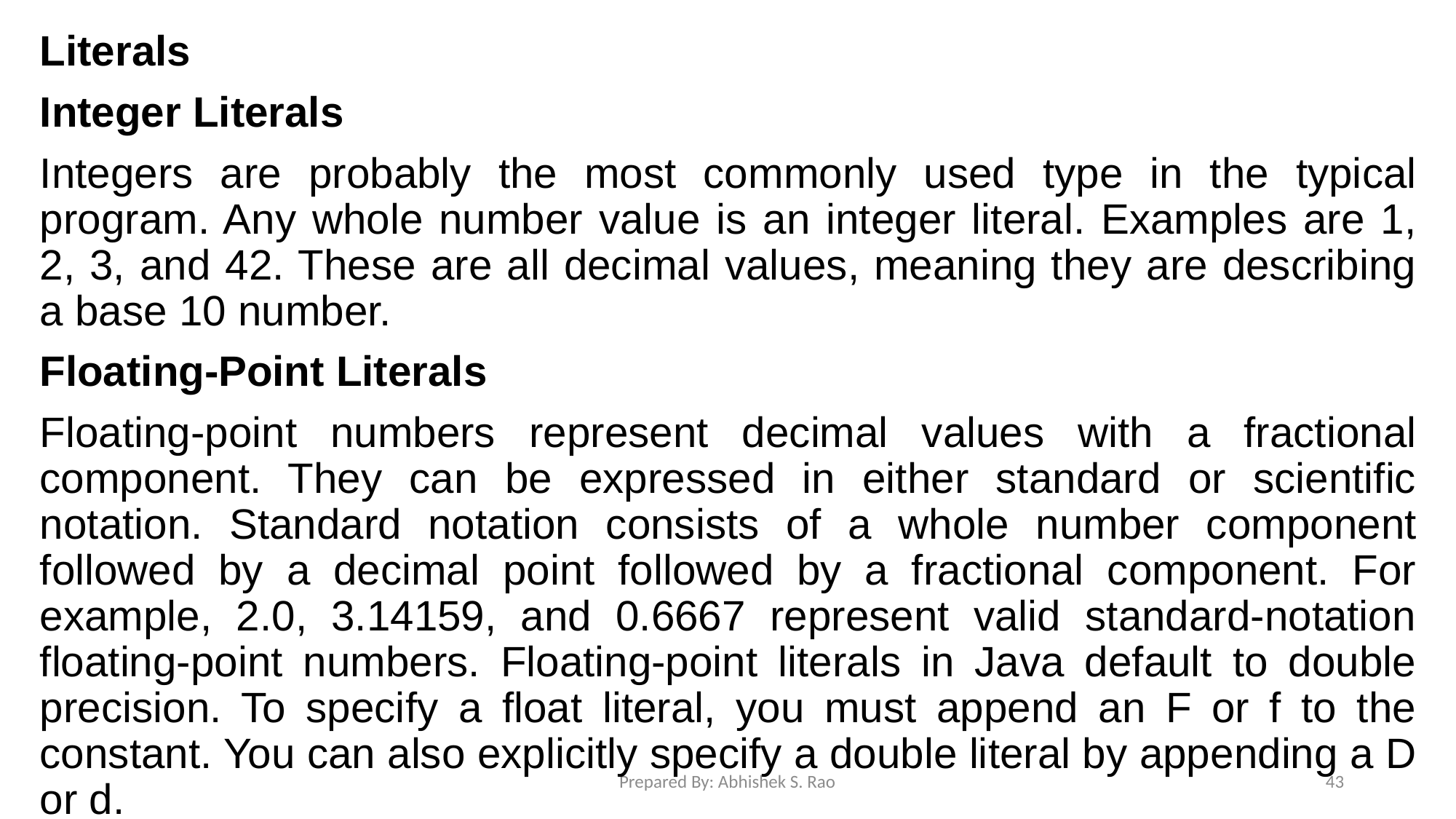

Literals
Integer Literals
Integers are probably the most commonly used type in the typical program. Any whole number value is an integer literal. Examples are 1, 2, 3, and 42. These are all decimal values, meaning they are describing a base 10 number.
Floating-Point Literals
Floating-point numbers represent decimal values with a fractional component. They can be expressed in either standard or scientific notation. Standard notation consists of a whole number component followed by a decimal point followed by a fractional component. For example, 2.0, 3.14159, and 0.6667 represent valid standard-notation floating-point numbers. Floating-point literals in Java default to double precision. To specify a float literal, you must append an F or f to the constant. You can also explicitly specify a double literal by appending a D or d.

Prepared By: Abhishek S. Rao
43